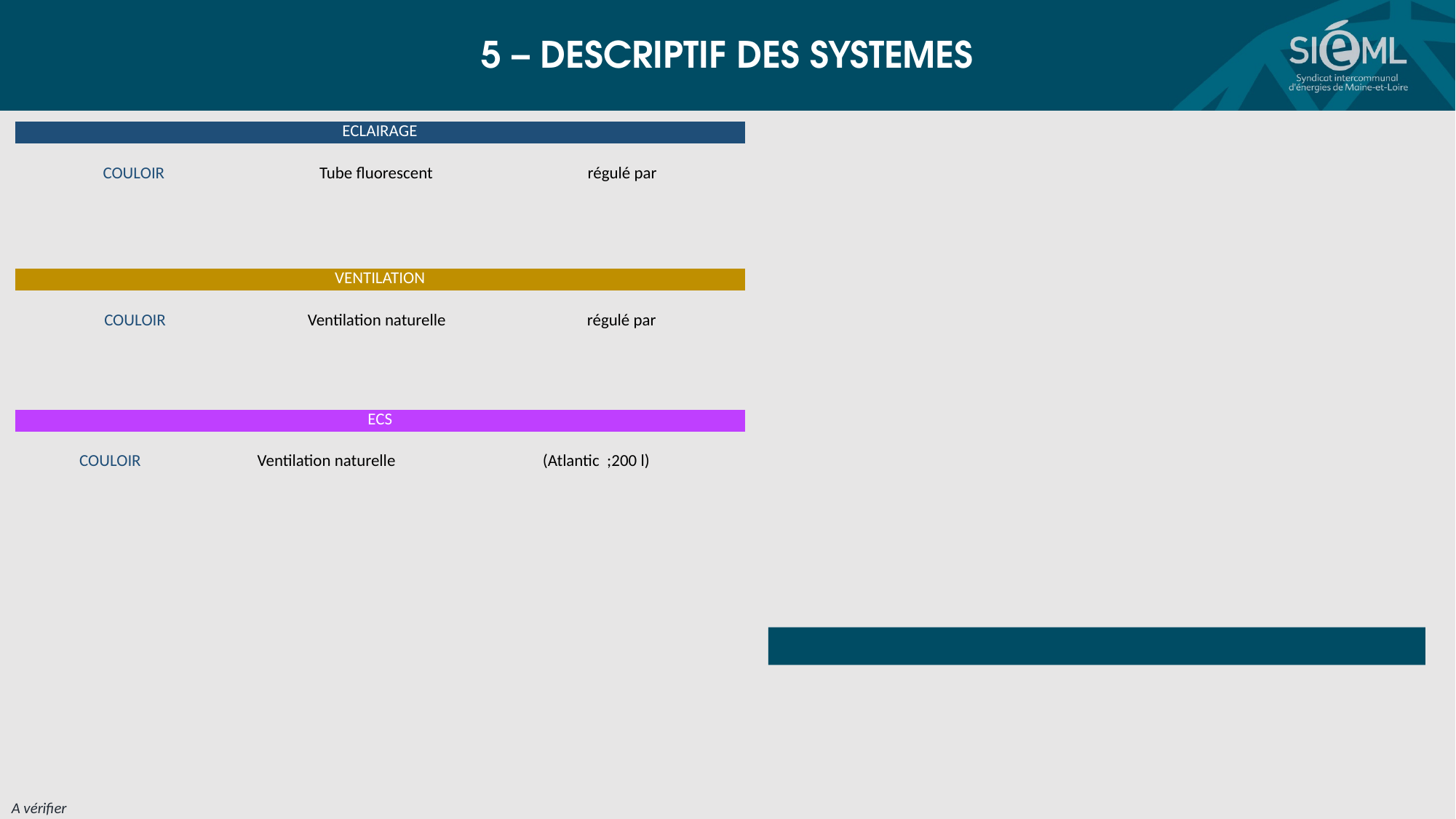

5 – DESCRIPTIF DES SYSTEMES

| ECLAIRAGE |  |  |
| --- | --- | --- |
|  |  |  |
| COULOIR | Tube fluorescent | régulé par |
| VENTILATION |  |  |
| --- | --- | --- |
|  |  |  |
| COULOIR | Ventilation naturelle | régulé par |
| ECS |  |  |
| --- | --- | --- |
|  |  |  |
| COULOIR | Ventilation naturelle | (Atlantic ;200 l) |

A vérifier